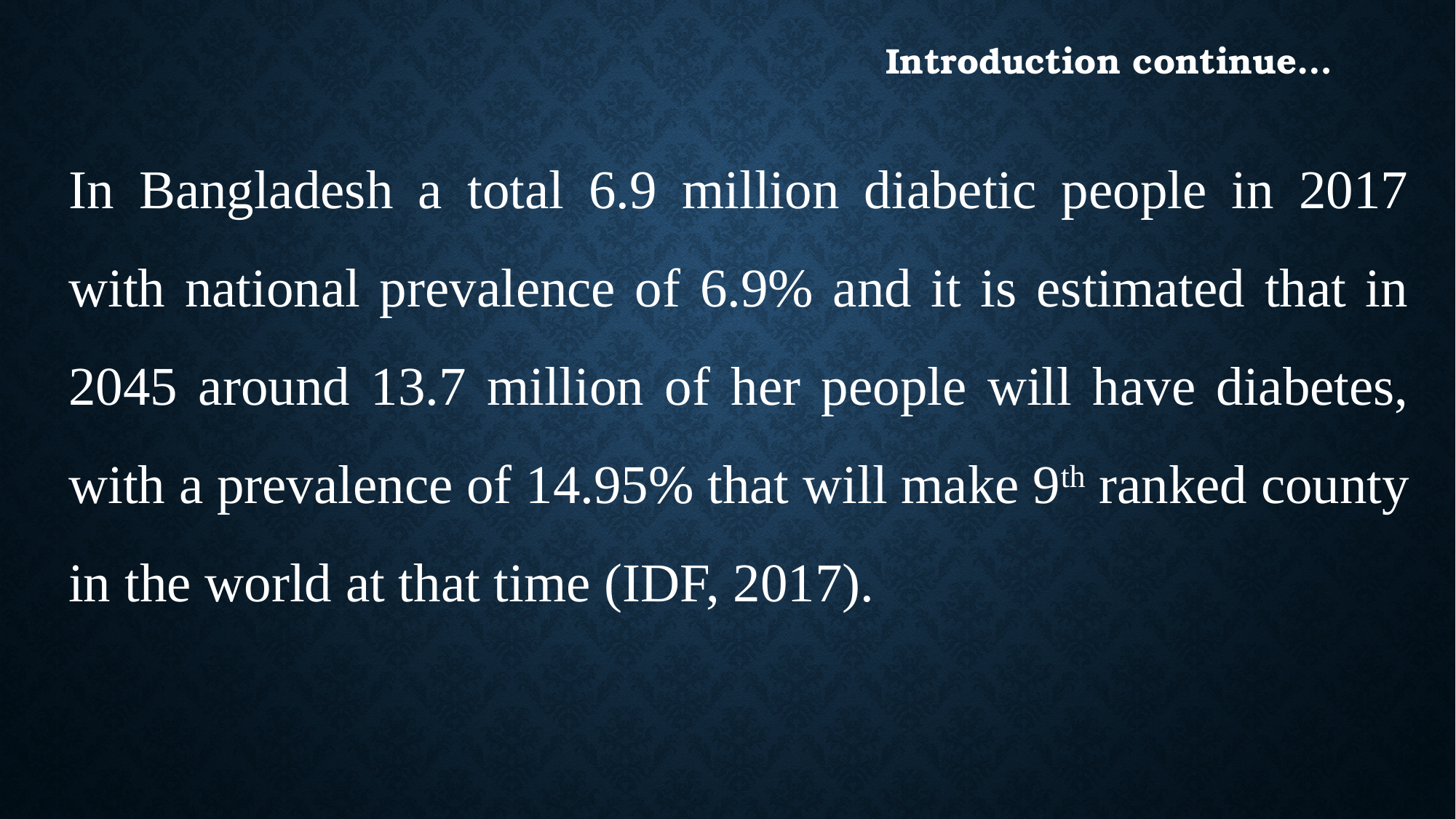

# Introduction continue…
In Bangladesh a total 6.9 million diabetic people in 2017 with national prevalence of 6.9% and it is estimated that in 2045 around 13.7 million of her people will have diabetes, with a prevalence of 14.95% that will make 9th ranked county in the world at that time (IDF, 2017).